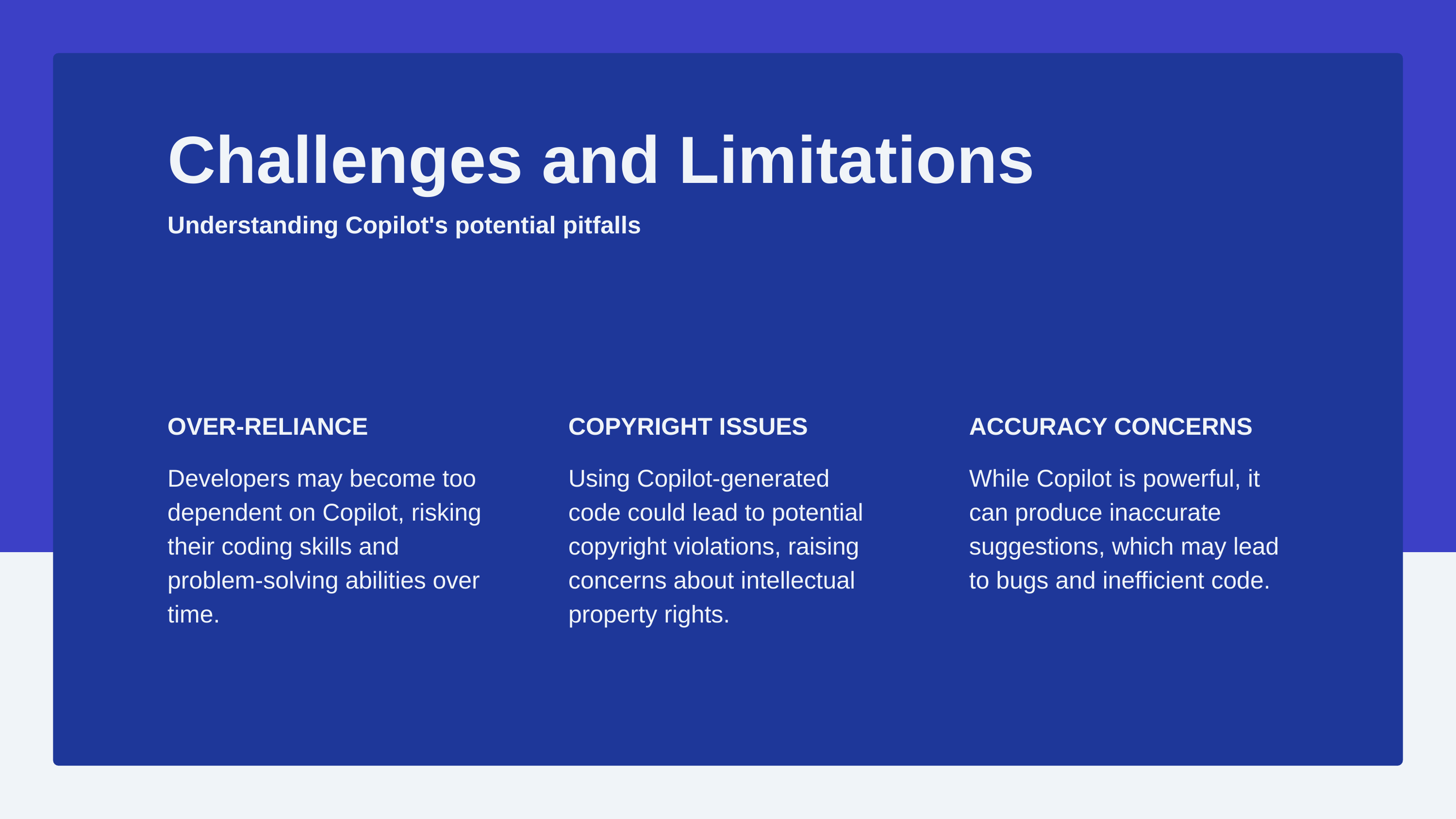

Challenges and Limitations
Understanding Copilot's potential pitfalls
OVER-RELIANCE
Developers may become too dependent on Copilot, risking their coding skills and problem-solving abilities over time.
COPYRIGHT ISSUES
Using Copilot-generated code could lead to potential copyright violations, raising concerns about intellectual property rights.
ACCURACY CONCERNS
While Copilot is powerful, it can produce inaccurate suggestions, which may lead to bugs and inefficient code.